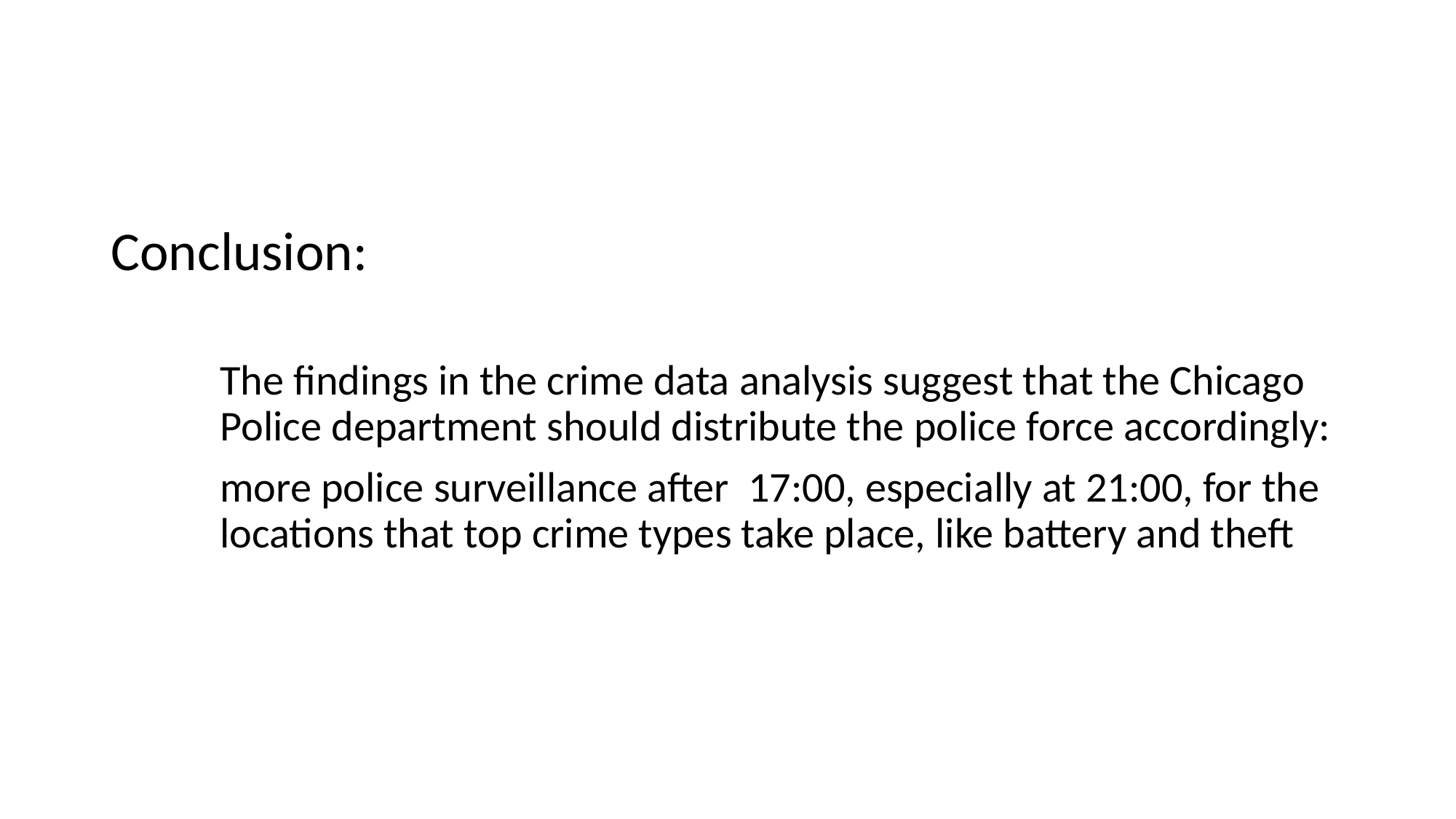

Conclusion:

	The findings in the crime data analysis suggest that the Chicago 	Police department should distribute the police force accordingly:
	more police surveillance after  17:00, especially at 21:00, for the 	locations that top crime types take place, like battery and theft